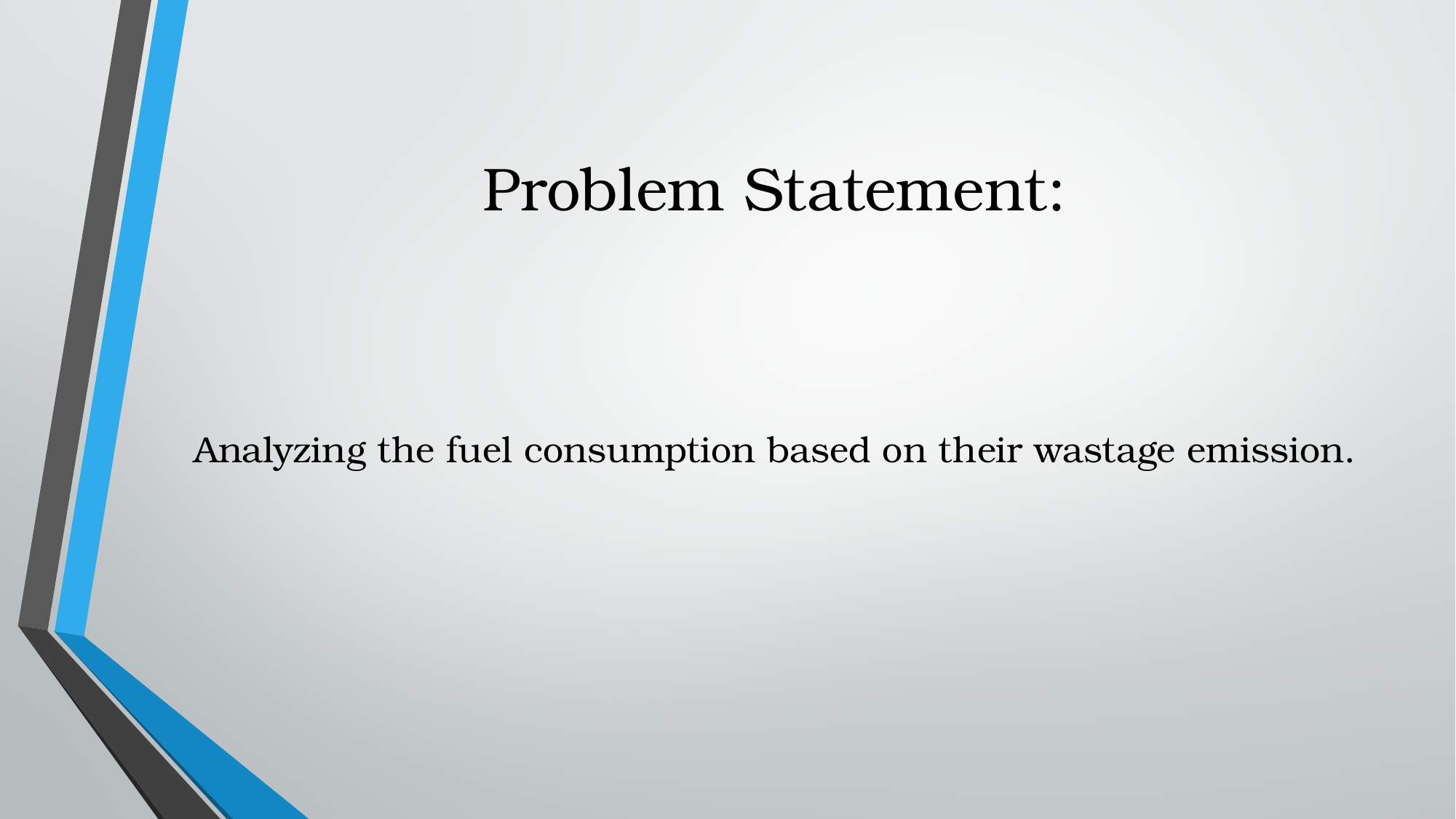

# Problem Statement:
Analyzing the fuel consumption based on their wastage emission.